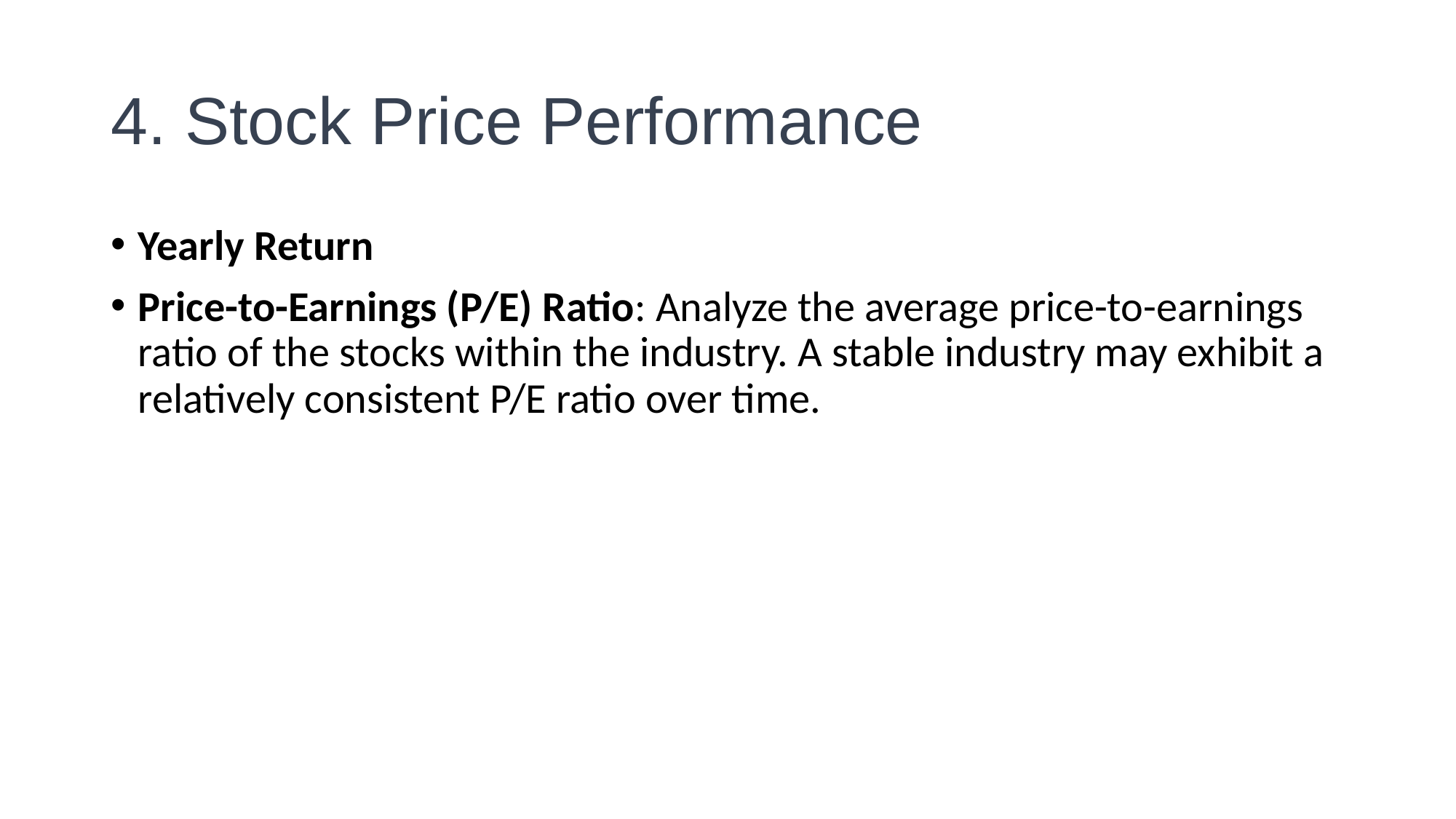

# 4. Stock Price Performance
Yearly Return
Price-to-Earnings (P/E) Ratio: Analyze the average price-to-earnings ratio of the stocks within the industry. A stable industry may exhibit a relatively consistent P/E ratio over time.